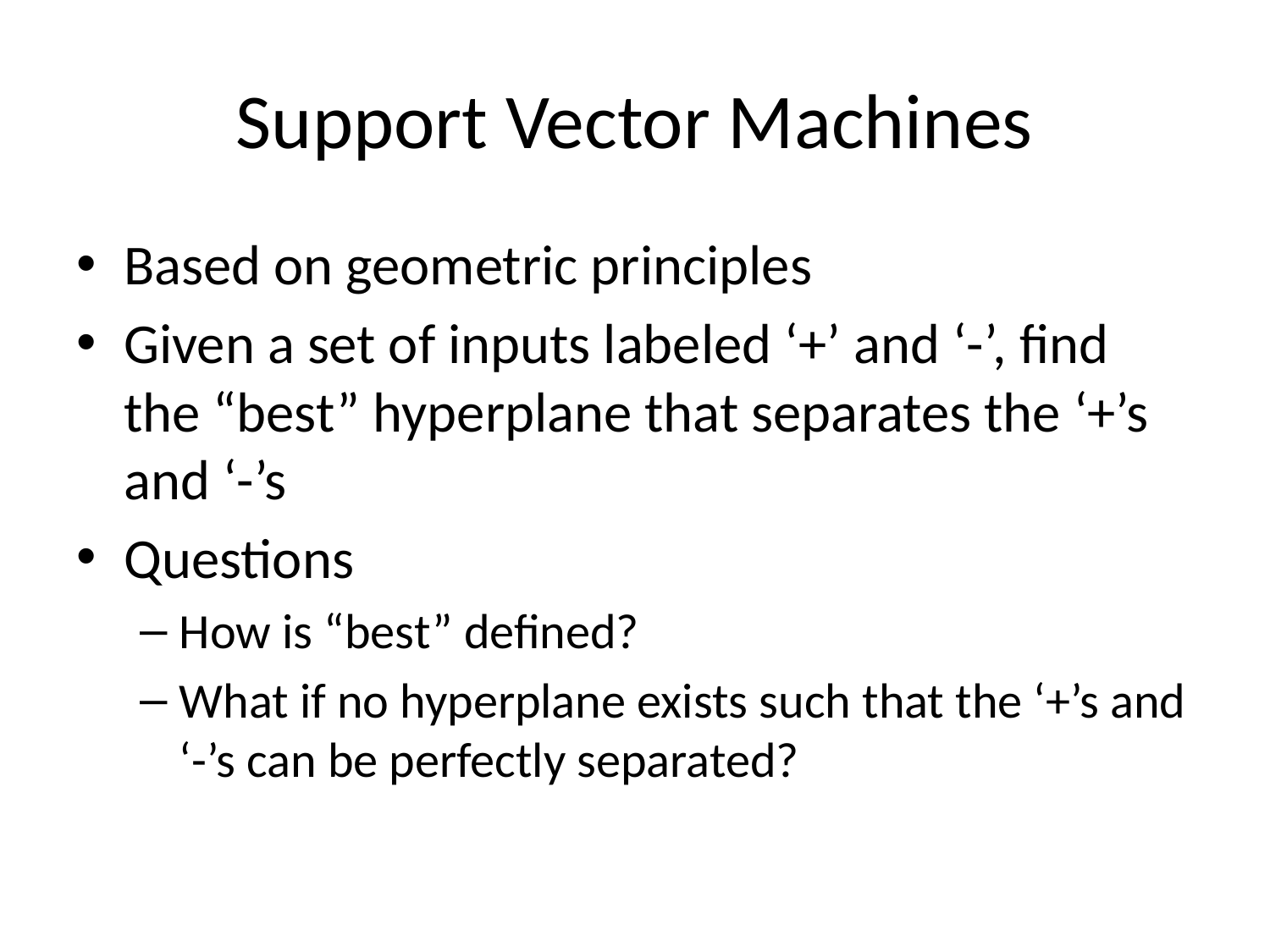

# Support Vector Machines
Based on geometric principles
Given a set of inputs labeled ‘+’ and ‘-’, find the “best” hyperplane that separates the ‘+’s and ‘-’s
Questions
How is “best” defined?
What if no hyperplane exists such that the ‘+’s and ‘-’s can be perfectly separated?